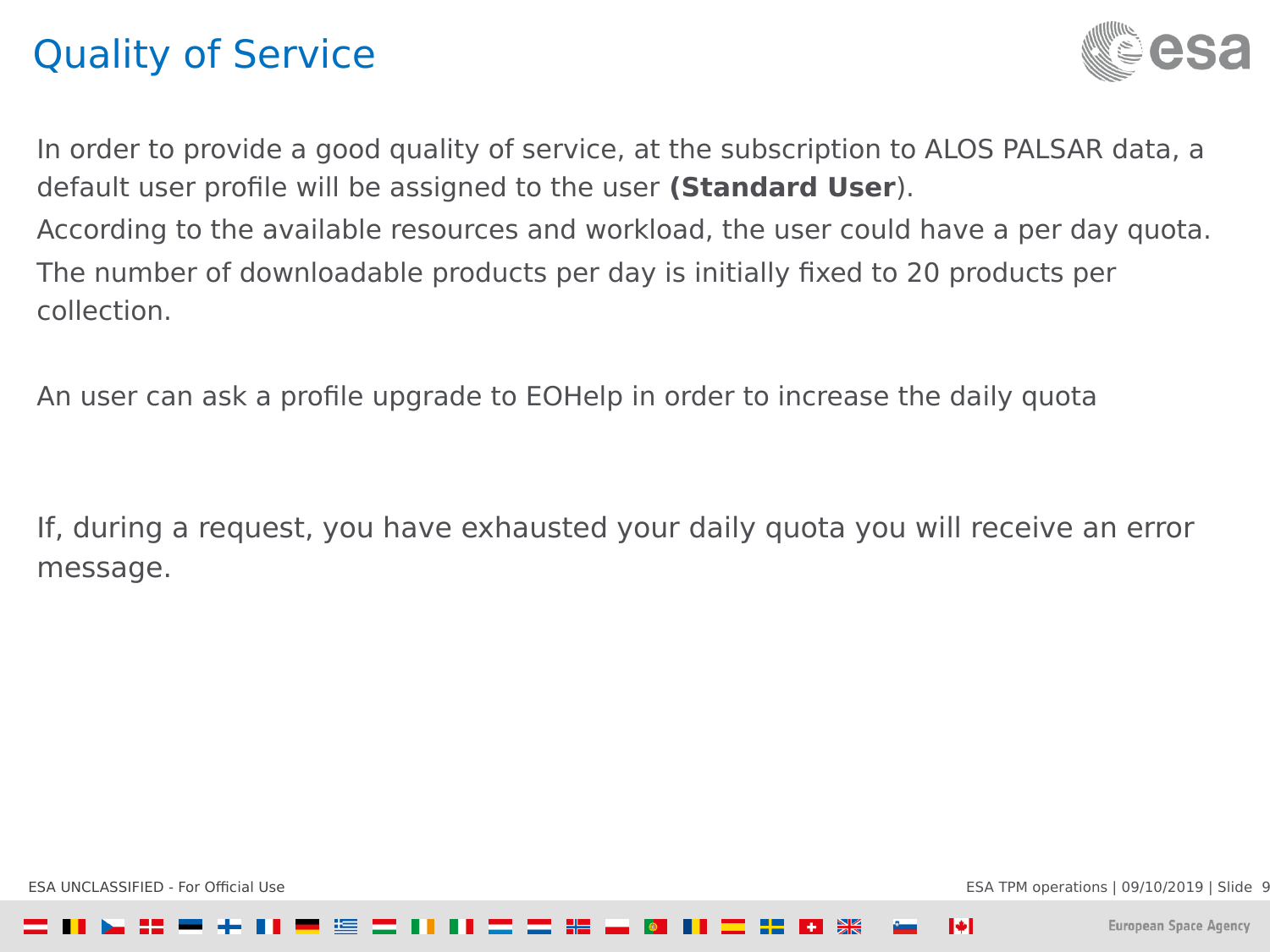

# Quality of Service
In order to provide a good quality of service, at the subscription to ALOS PALSAR data, a default user profile will be assigned to the user (Standard User).
According to the available resources and workload, the user could have a per day quota.
The number of downloadable products per day is initially fixed to 20 products per collection.

An user can ask a profile upgrade to EOHelp in order to increase the daily quota

If, during a request, you have exhausted your daily quota you will receive an error message.